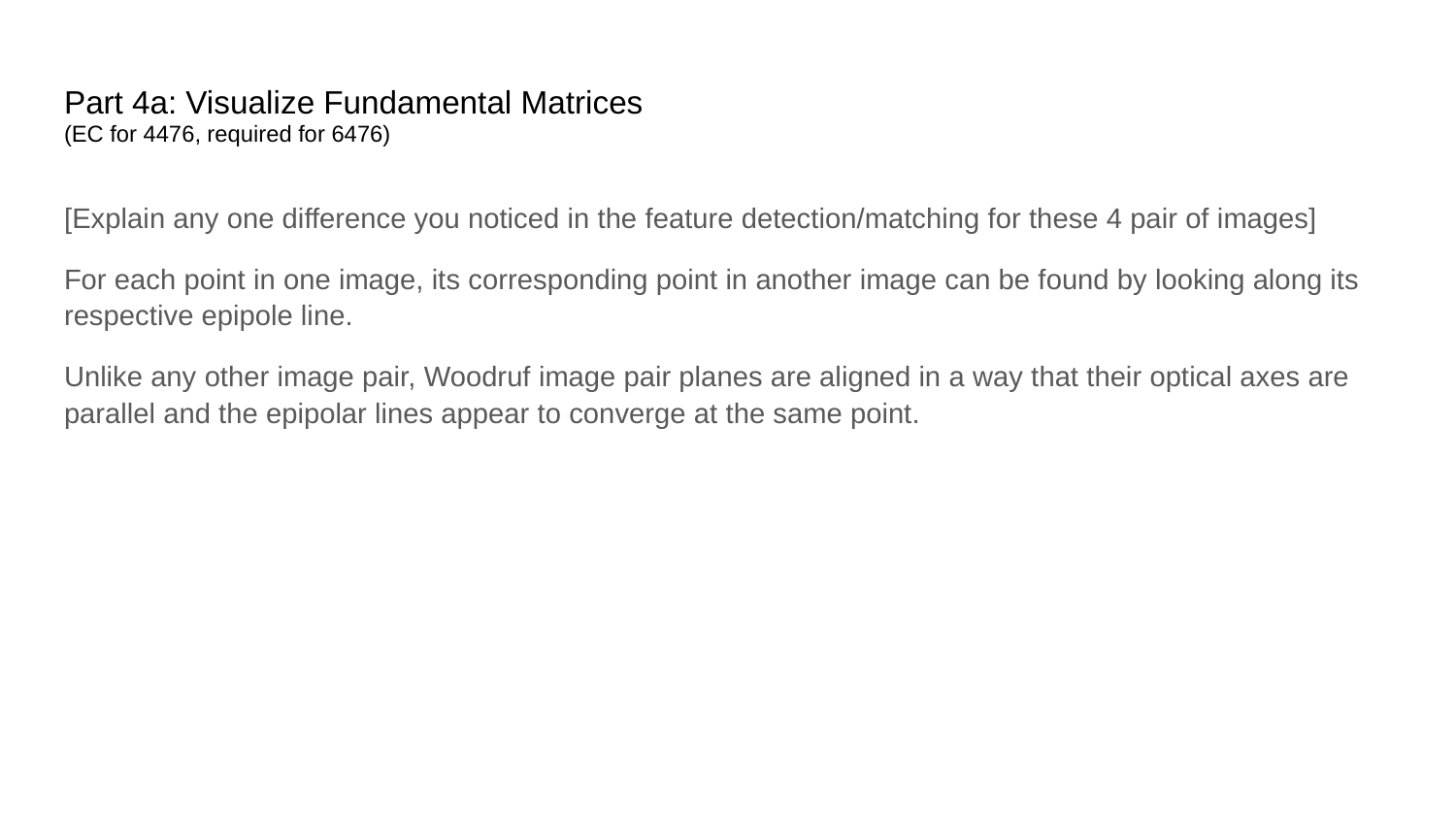

# Part 4a: Visualize Fundamental Matrices (EC for 4476, required for 6476)
[Explain any one difference you noticed in the feature detection/matching for these 4 pair of images]
For each point in one image, its corresponding point in another image can be found by looking along its respective epipole line.
Unlike any other image pair, Woodruf image pair planes are aligned in a way that their optical axes are parallel and the epipolar lines appear to converge at the same point.